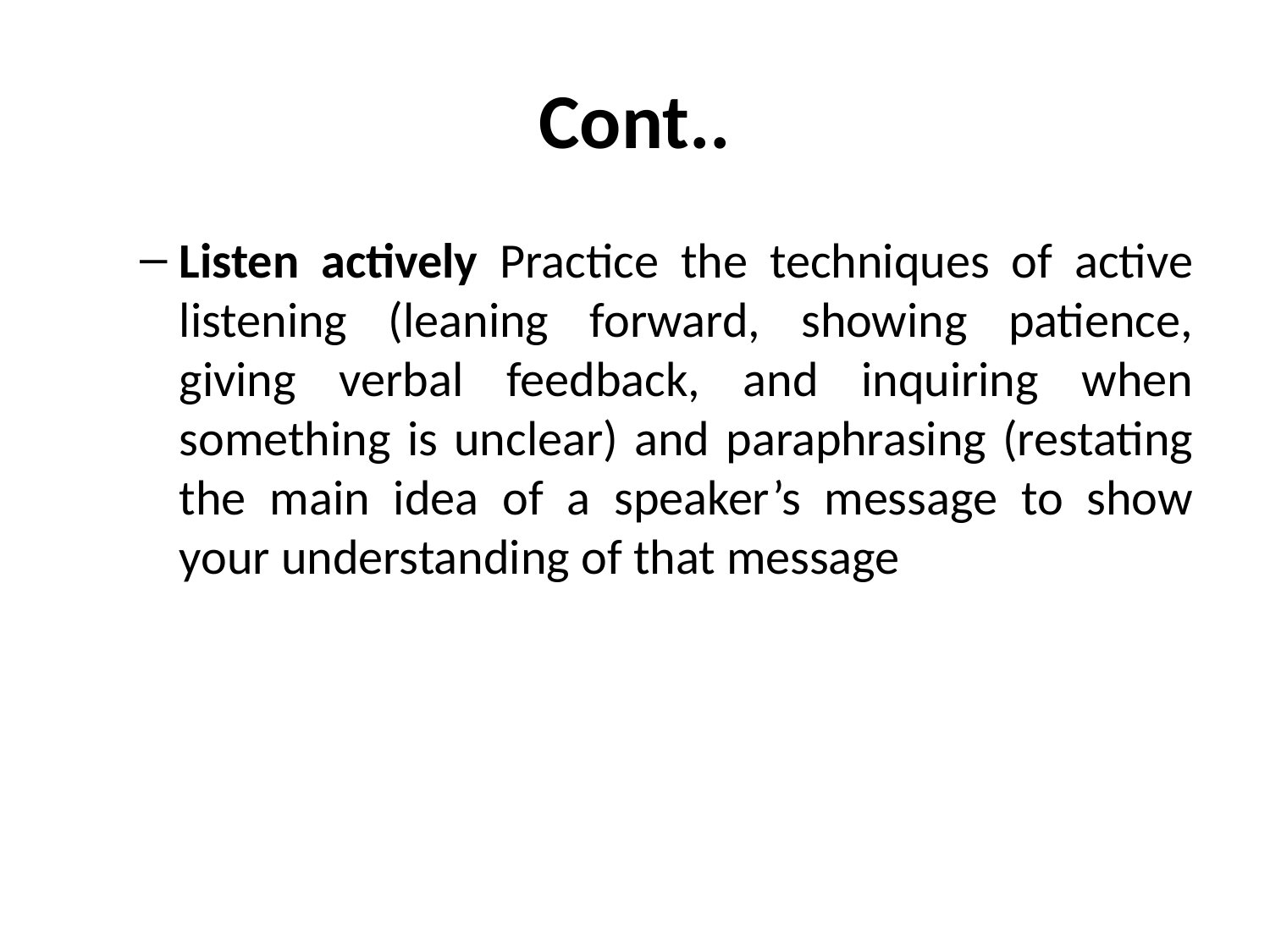

# Cont..
Listen actively Practice the techniques of active listening (leaning forward, showing patience, giving verbal feedback, and inquiring when something is unclear) and paraphrasing (restating the main idea of a speaker’s message to show your understanding of that message